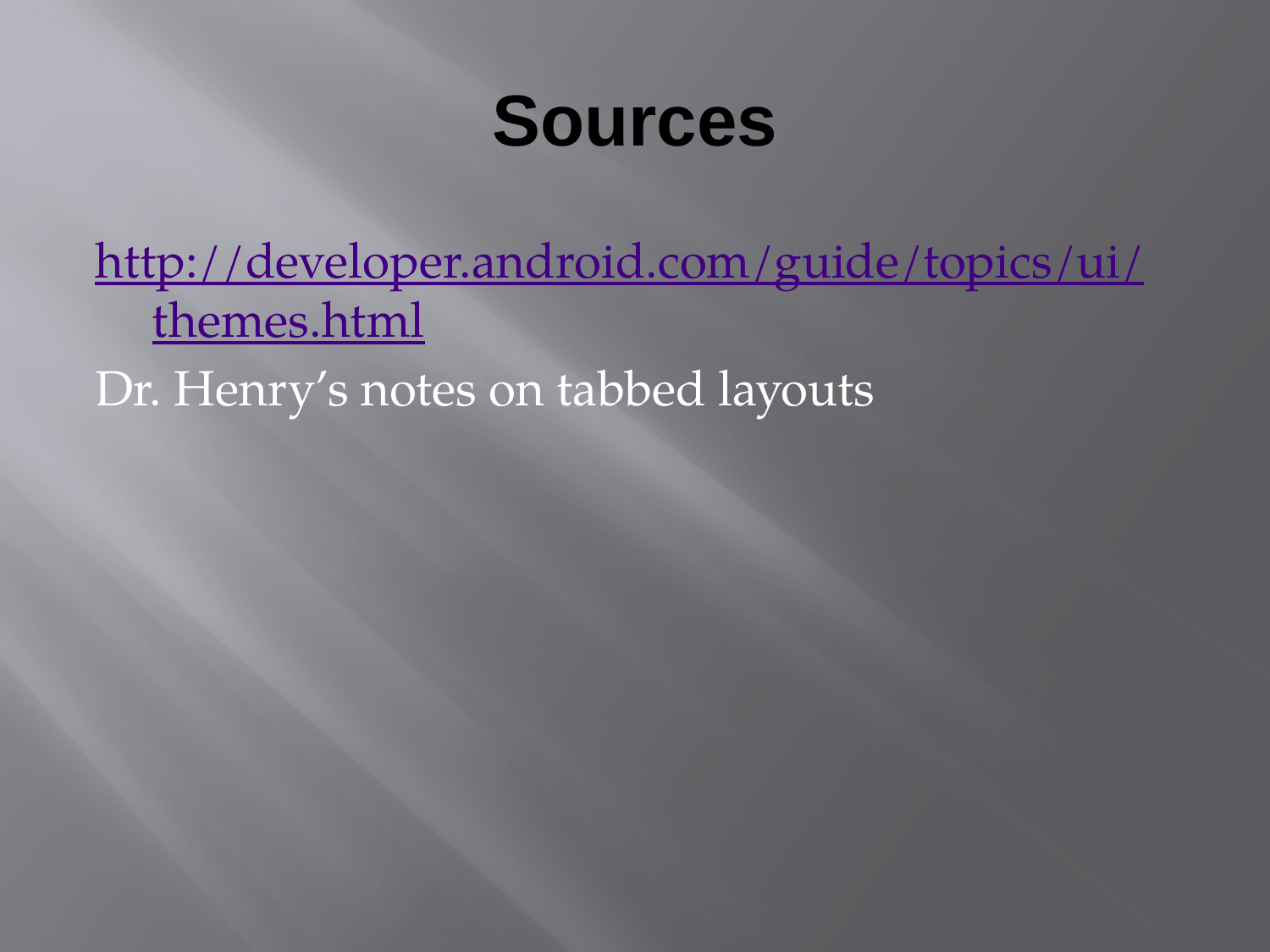

# Sources
http://developer.android.com/guide/topics/ui/themes.html
Dr. Henry’s notes on tabbed layouts